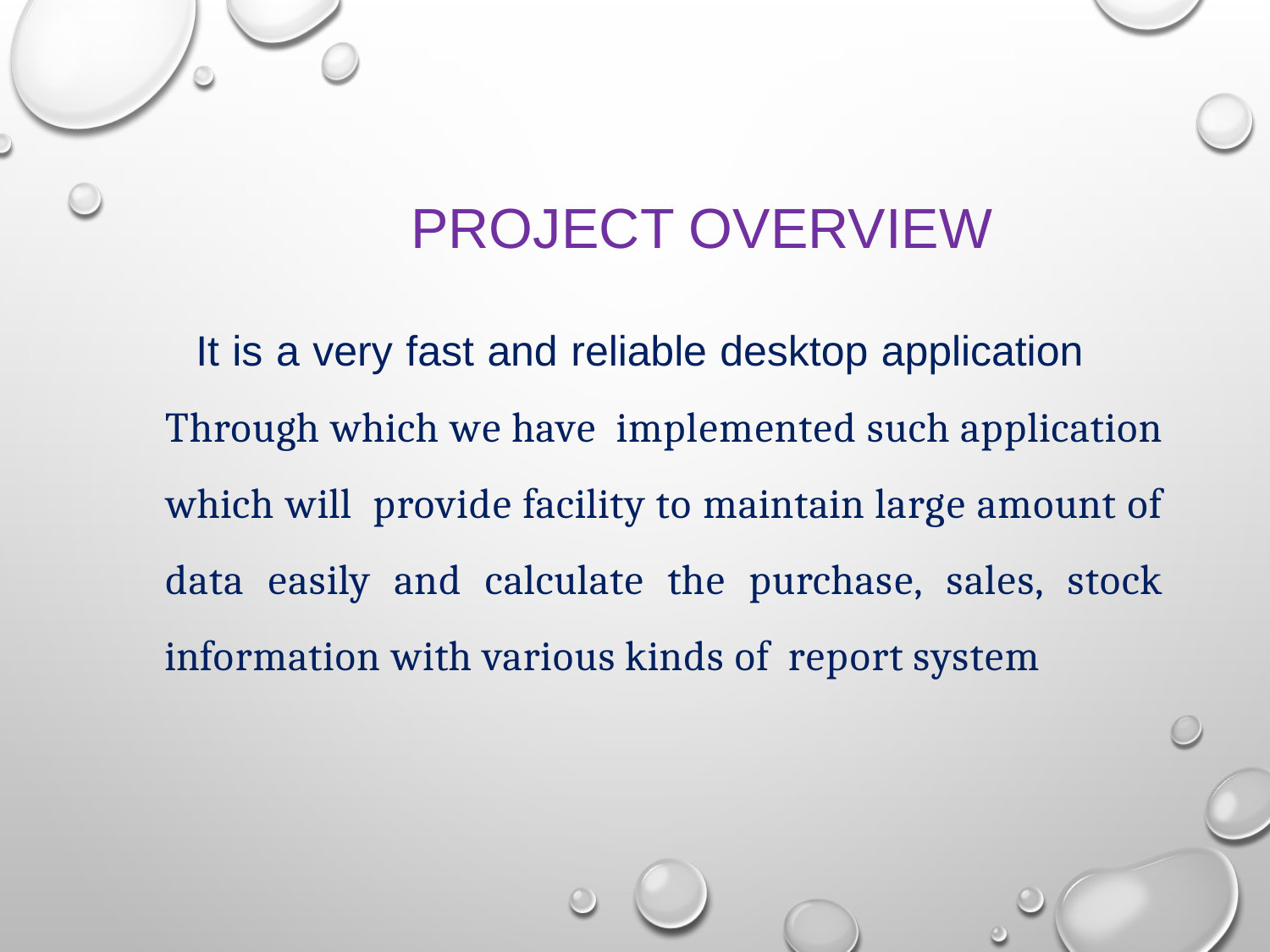

PROJECT OVERVIEW

            It is a very fast and reliable desktop application       	Through which we have  implemented such application 	which will  provide facility to maintain large amount of 	data easily and calculate the purchase, sales, stock 	information with various kinds of  report system